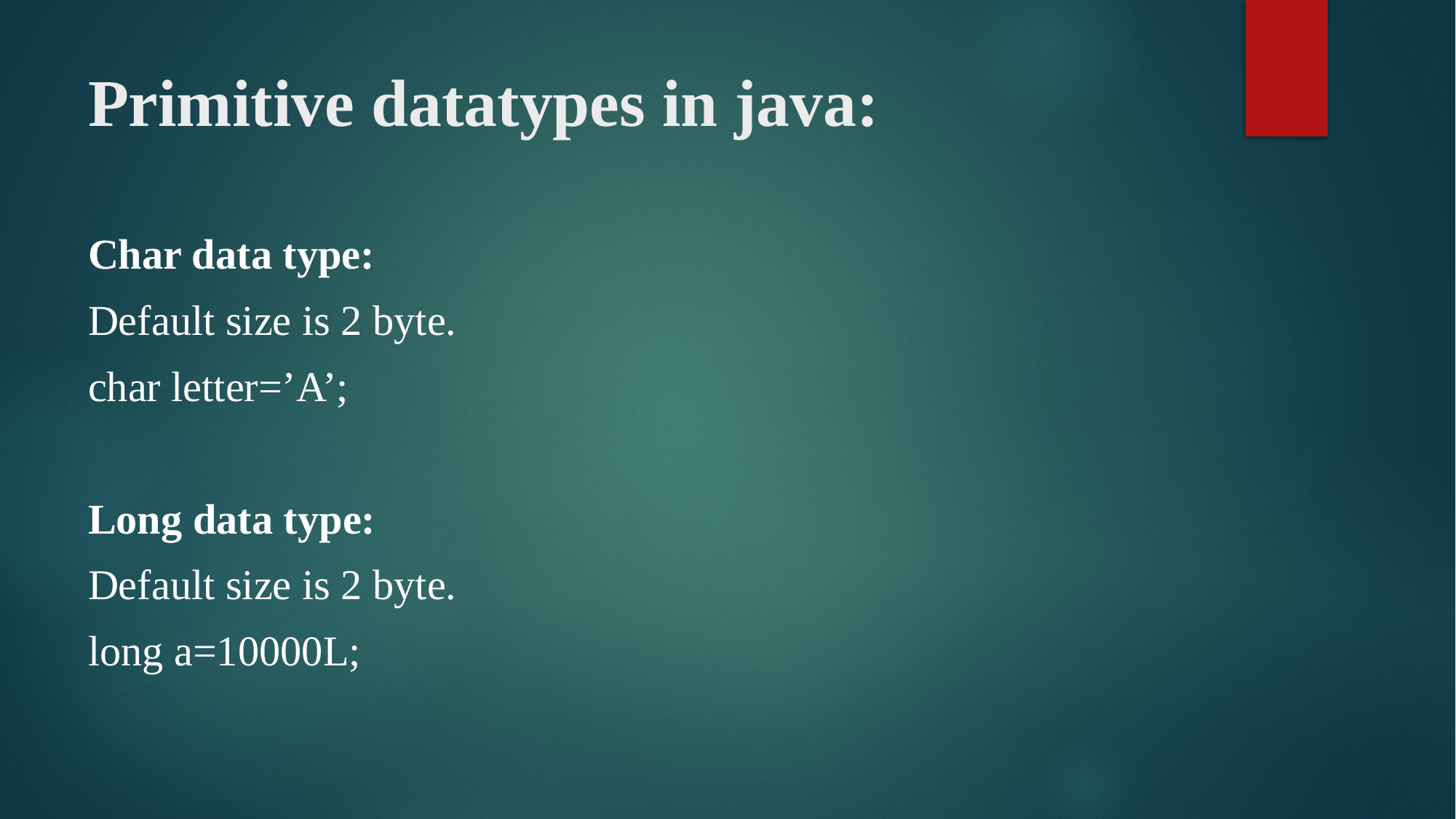

# Primitive datatypes in java:
Char data type:
Default size is 2 byte.
char letter=’A’;

Long data type:
Default size is 2 byte.
long a=10000L;